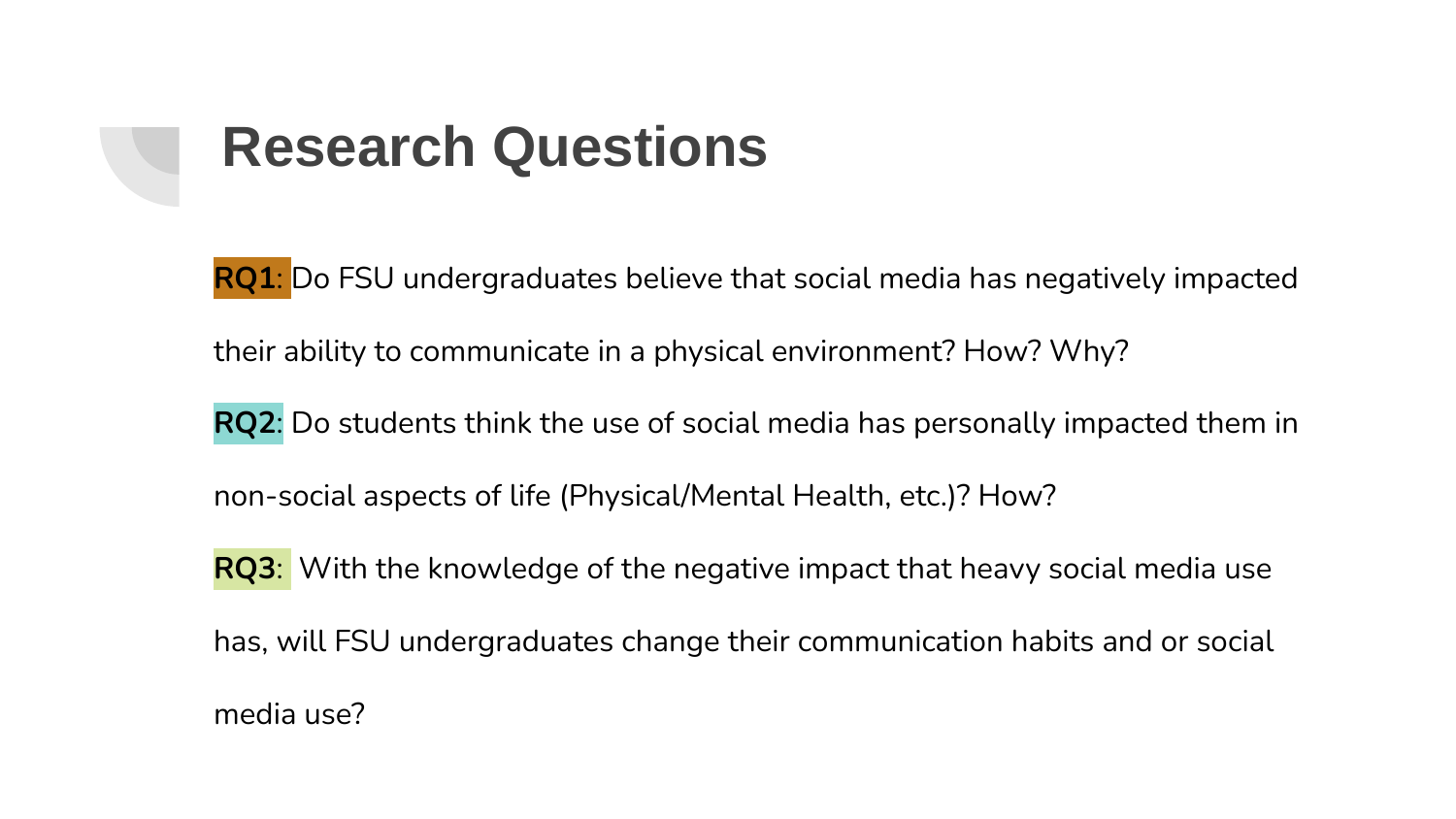

# Research Questions
RQ1: Do FSU undergraduates believe that social media has negatively impacted their ability to communicate in a physical environment? How? Why?
RQ2: Do students think the use of social media has personally impacted them in non-social aspects of life (Physical/Mental Health, etc.)? How?
RQ3:  With the knowledge of the negative impact that heavy social media use has, will FSU undergraduates change their communication habits and or social media use?